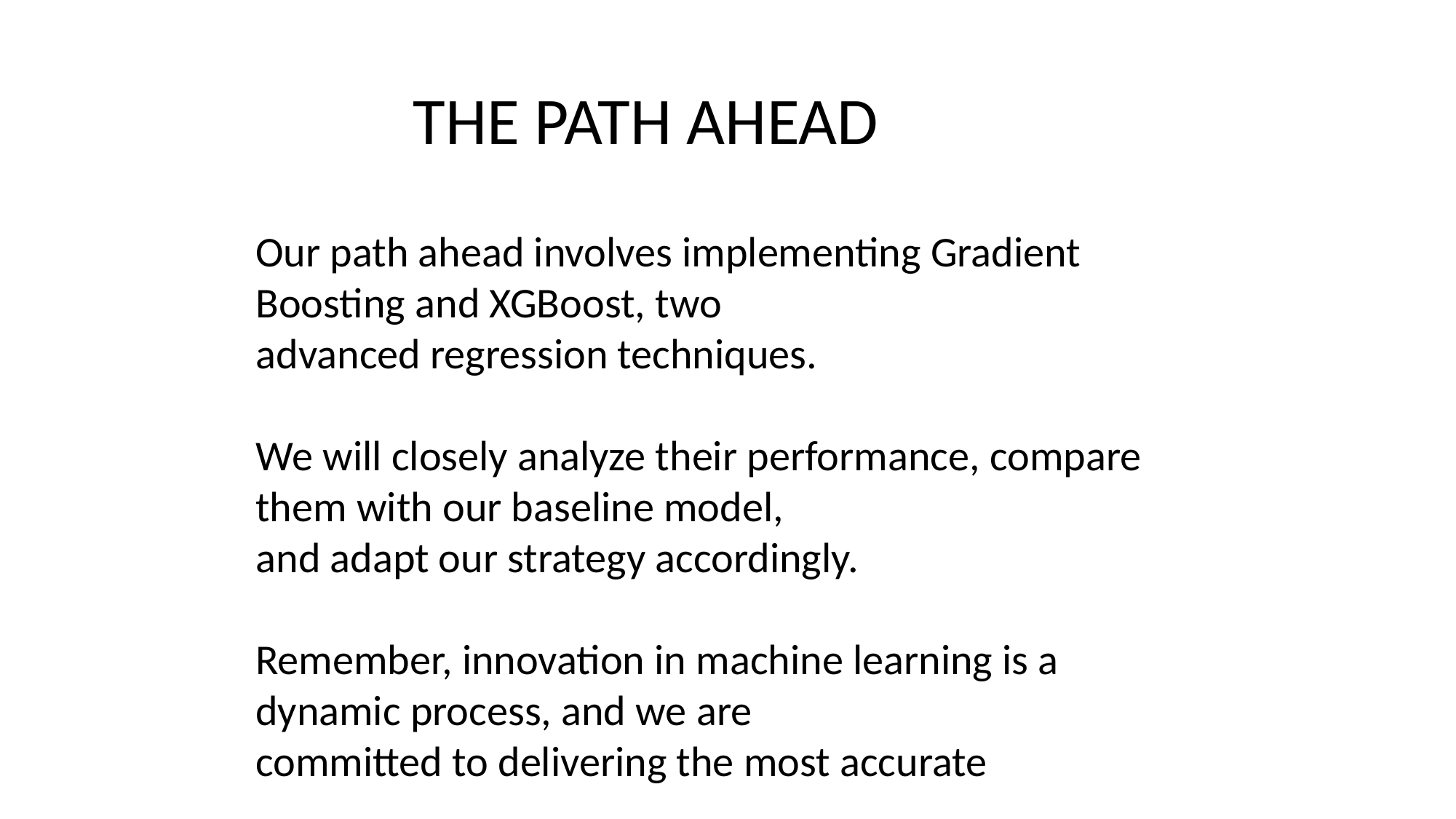

# THE PATH AHEAD
Our path ahead involves implementing Gradient Boosting and XGBoost, two
advanced regression techniques.

We will closely analyze their performance, compare them with our baseline model,
and adapt our strategy accordingly.

Remember, innovation in machine learning is a dynamic process, and we are
committed to delivering the most accurate